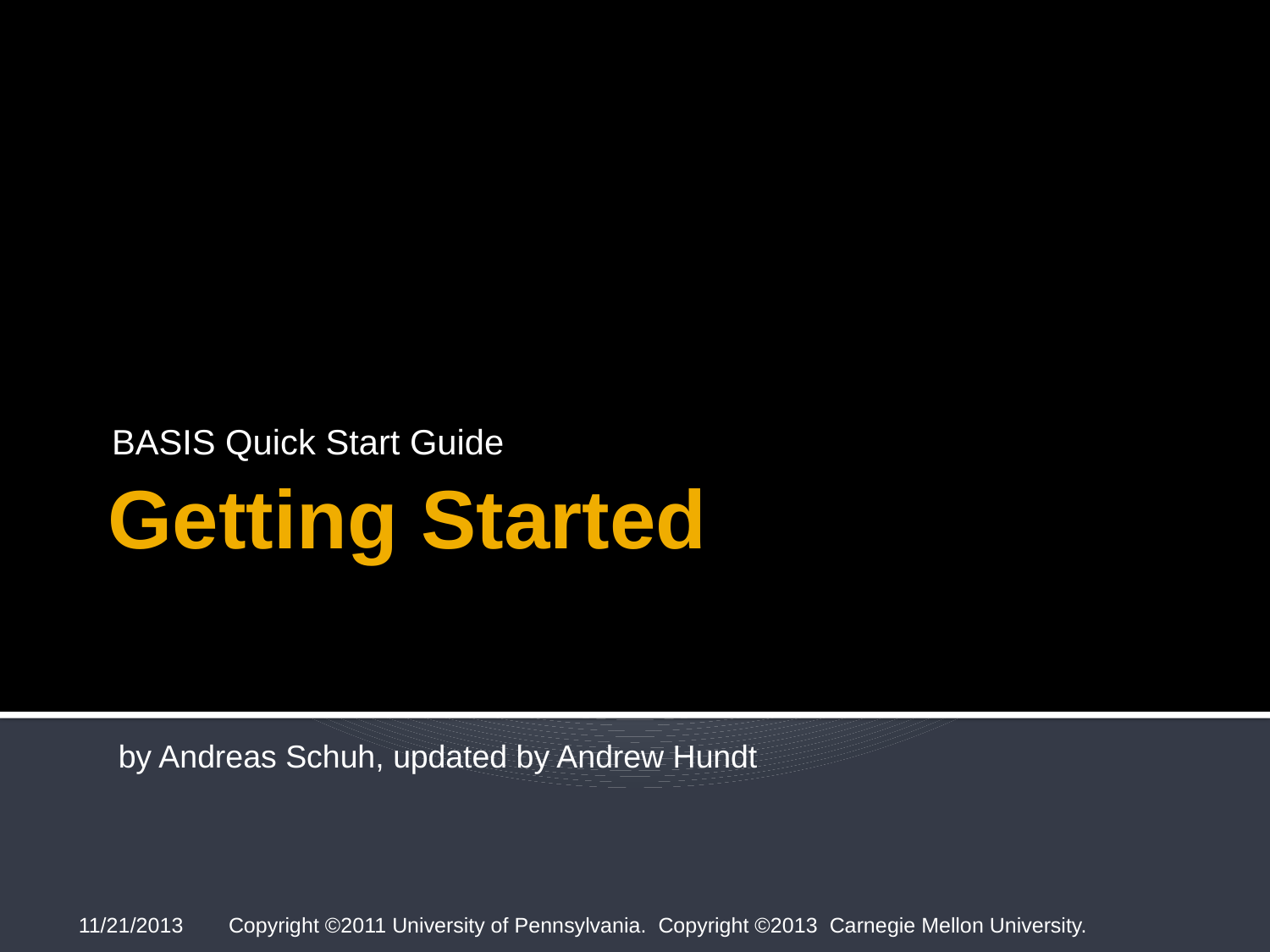

BASIS Quick Start Guide
# Getting Started
by Andreas Schuh, updated by Andrew Hundt
11/21/2013
Copyright ©2011 University of Pennsylvania.  Copyright ©2013  Carnegie Mellon University.